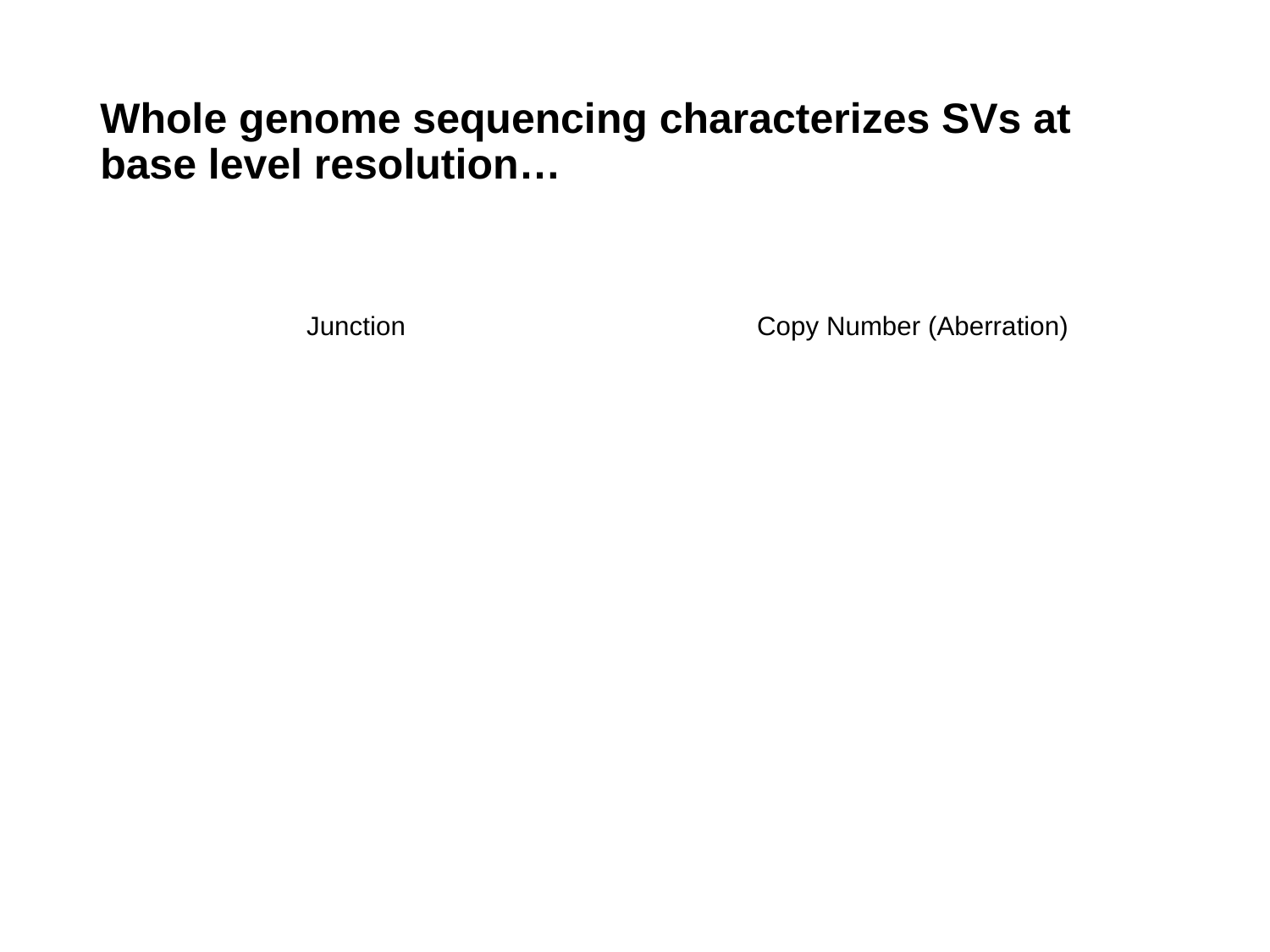

# Whole genome sequencing characterizes SVs at base level resolution…
Junction
Copy Number (Aberration)